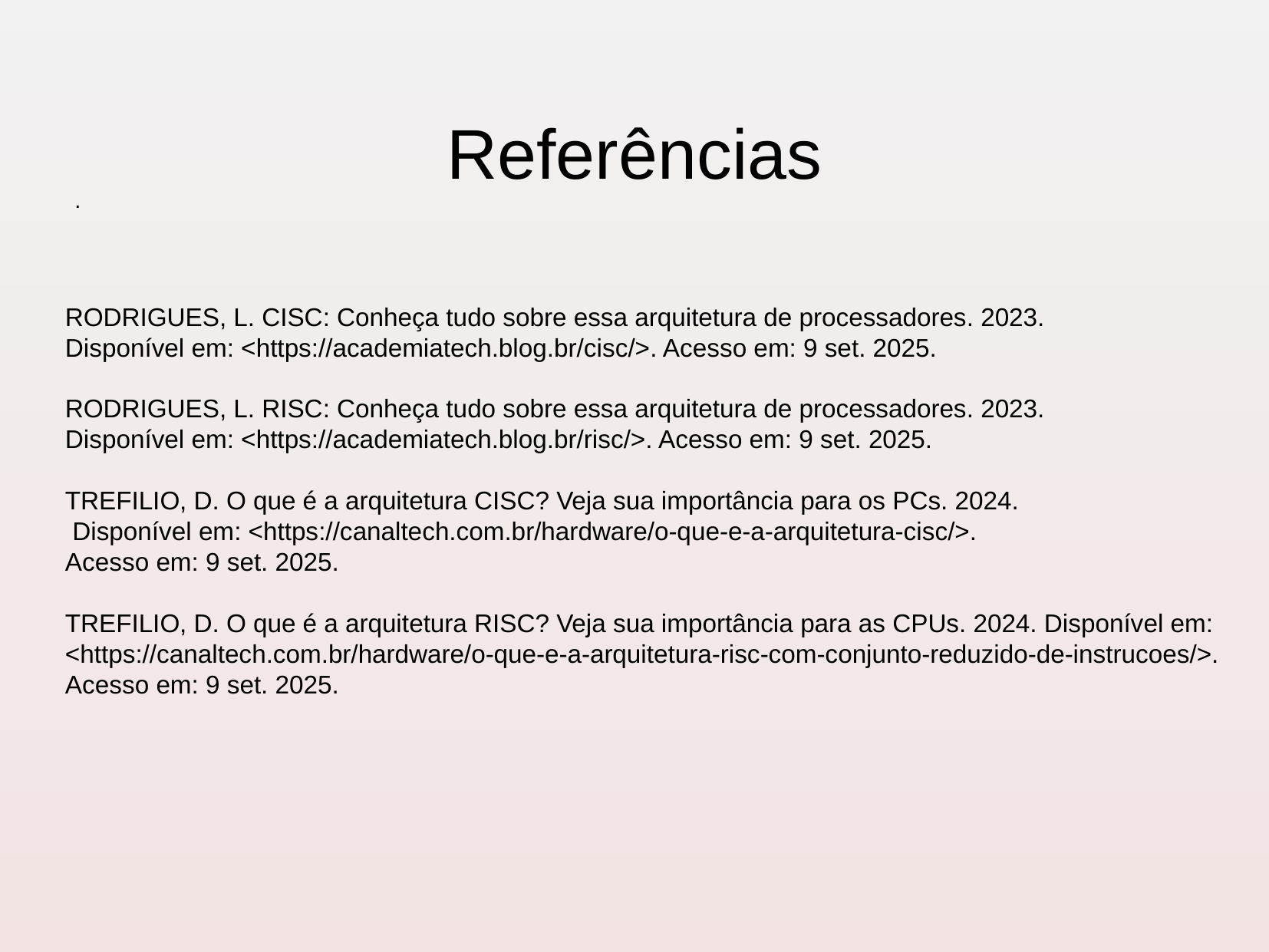

Referências
.
RODRIGUES, L. CISC: Conheça tudo sobre essa arquitetura de processadores. 2023.
Disponível em: <https://academiatech.blog.br/cisc/>. Acesso em: 9 set. 2025.

RODRIGUES, L. RISC: Conheça tudo sobre essa arquitetura de processadores. 2023.
Disponível em: <https://academiatech.blog.br/risc/>. Acesso em: 9 set. 2025.

TREFILIO, D. O que é a arquitetura CISC? Veja sua importância para os PCs. 2024.
 Disponível em: <https://canaltech.com.br/hardware/o-que-e-a-arquitetura-cisc/>.
Acesso em: 9 set. 2025.

TREFILIO, D. O que é a arquitetura RISC? Veja sua importância para as CPUs. 2024. Disponível em:
<https://canaltech.com.br/hardware/o-que-e-a-arquitetura-risc-com-conjunto-reduzido-de-instrucoes/>.
Acesso em: 9 set. 2025.